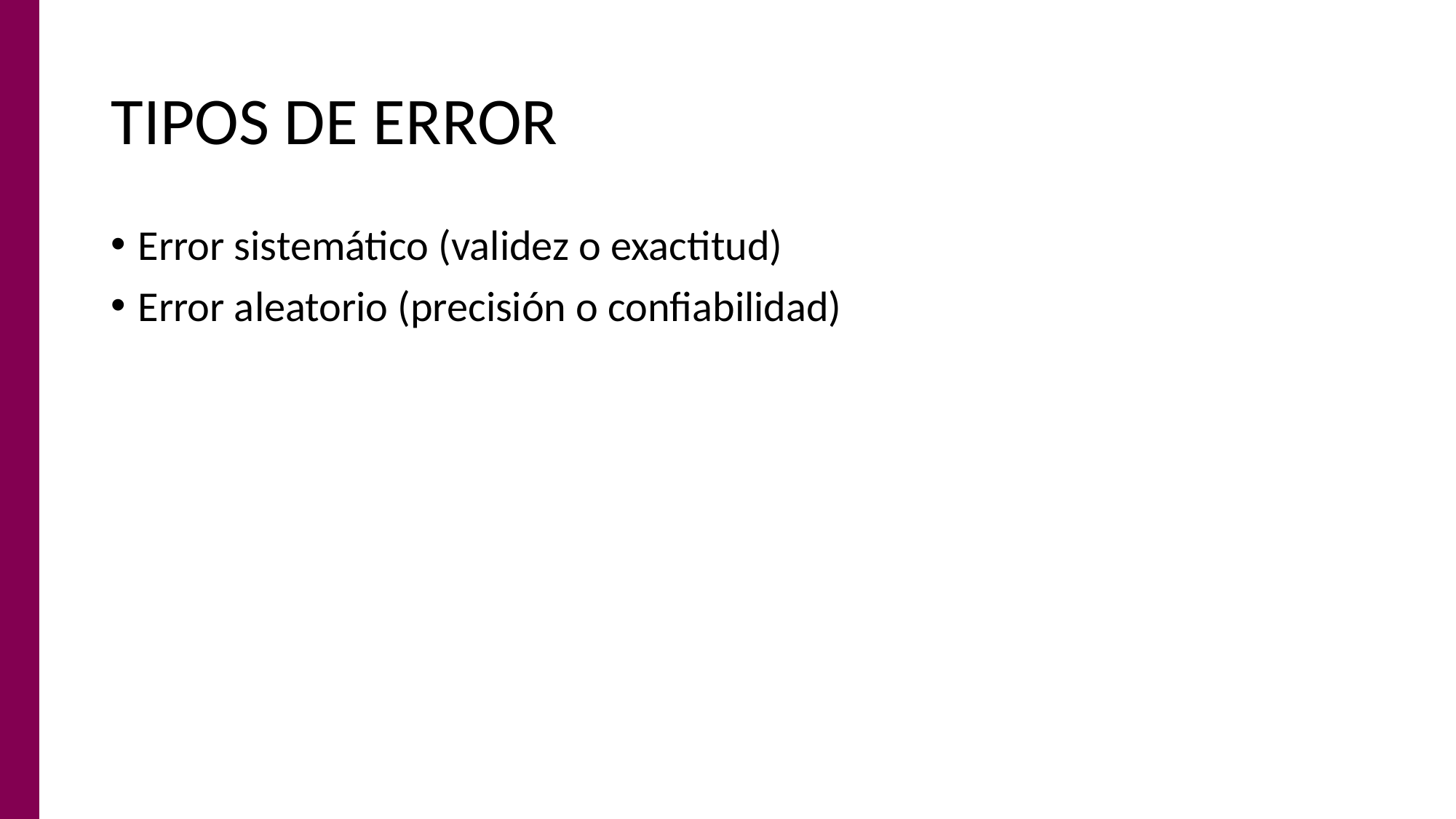

# TIPOS DE ERROR
Error sistemático (validez o exactitud)
Error aleatorio (precisión o confiabilidad)